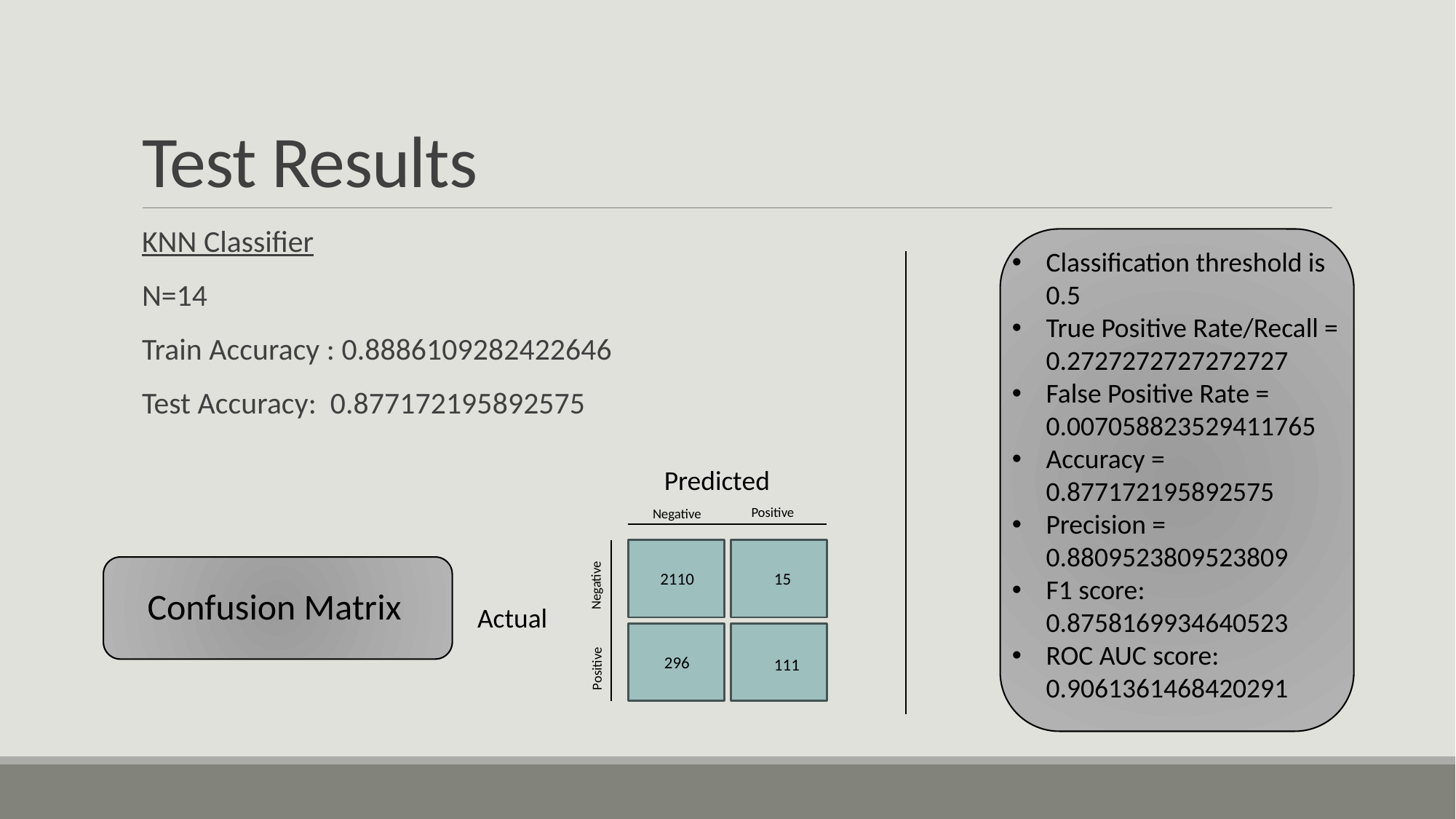

# Test Results
KNN Classifier
N=14
Train Accuracy : 0.8886109282422646
Test Accuracy:  0.877172195892575

Classification threshold is  0.5
True Positive Rate/Recall = 0.2727272727272727
False Positive Rate = 0.007058823529411765
Accuracy = 0.877172195892575
Precision = 0.8809523809523809
F1 score: 0.8758169934640523
ROC AUC score: 0.9061361468420291
Predicted
Positive
Negative

Negative
Actual
Positive

Confusion Matrix

2110
15
296
111